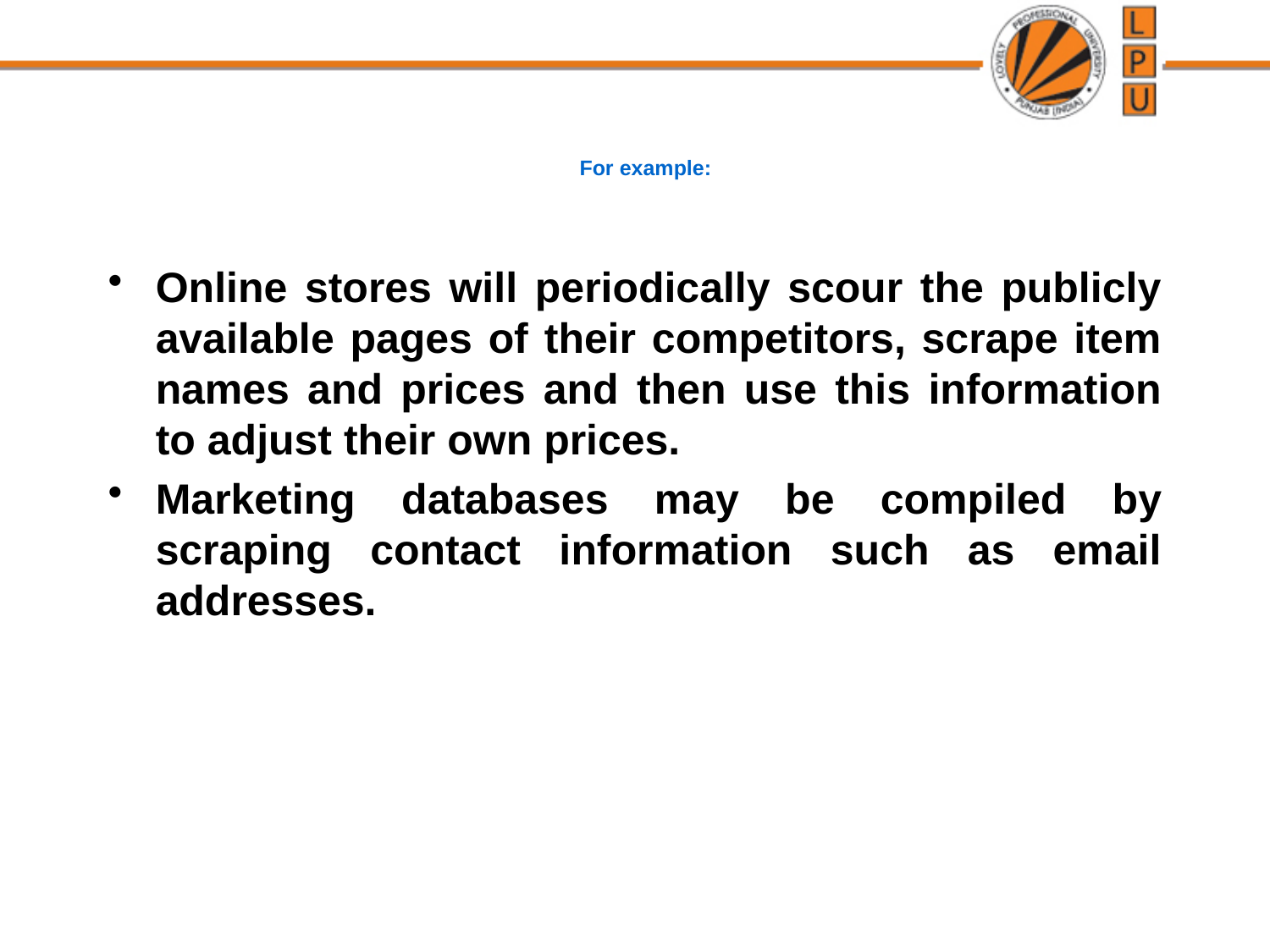

# For example:
Online stores will periodically scour the publicly available pages of their competitors, scrape item names and prices and then use this information to adjust their own prices.
Marketing databases may be compiled by scraping contact information such as email addresses.